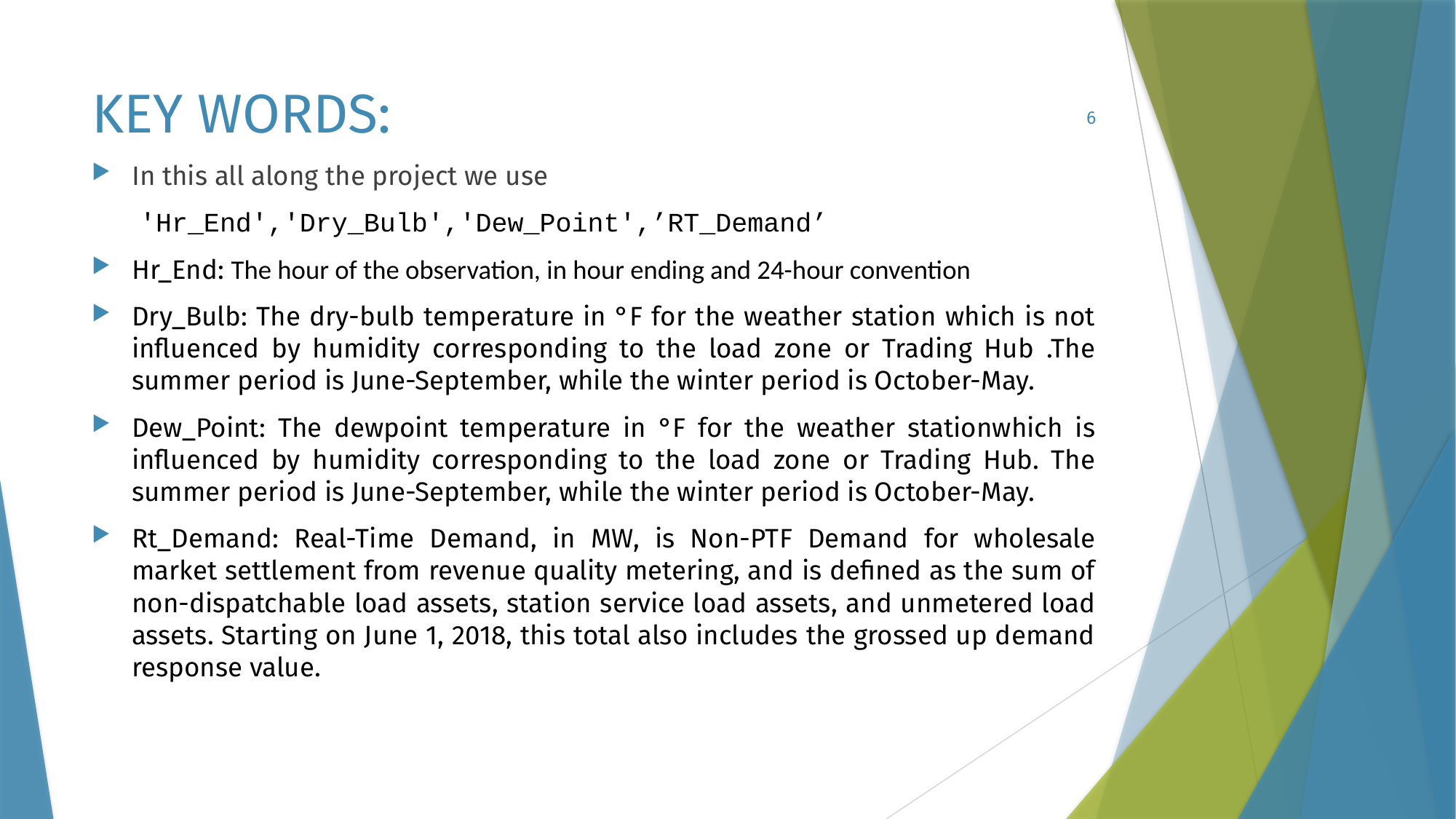

# KEY WORDS:
6
In this all along the project we use
   'Hr_End','Dry_Bulb','Dew_Point',’RT_Demand’
Hr_End: The hour of the observation, in hour ending and 24-hour convention
Dry_Bulb: The dry-bulb temperature in °F for the weather station which is not influenced by humidity corresponding to the load zone or Trading Hub .The summer period is June-September, while the winter period is October-May.
Dew_Point: The dewpoint temperature in °F for the weather stationwhich is influenced by humidity corresponding to the load zone or Trading Hub. The summer period is June-September, while the winter period is October-May.
Rt_Demand: Real-Time Demand, in MW, is Non-PTF Demand for wholesale market settlement from revenue quality metering, and is defined as the sum of non-dispatchable load assets, station service load assets, and unmetered load assets. Starting on June 1, 2018, this total also includes the grossed up demand response value.